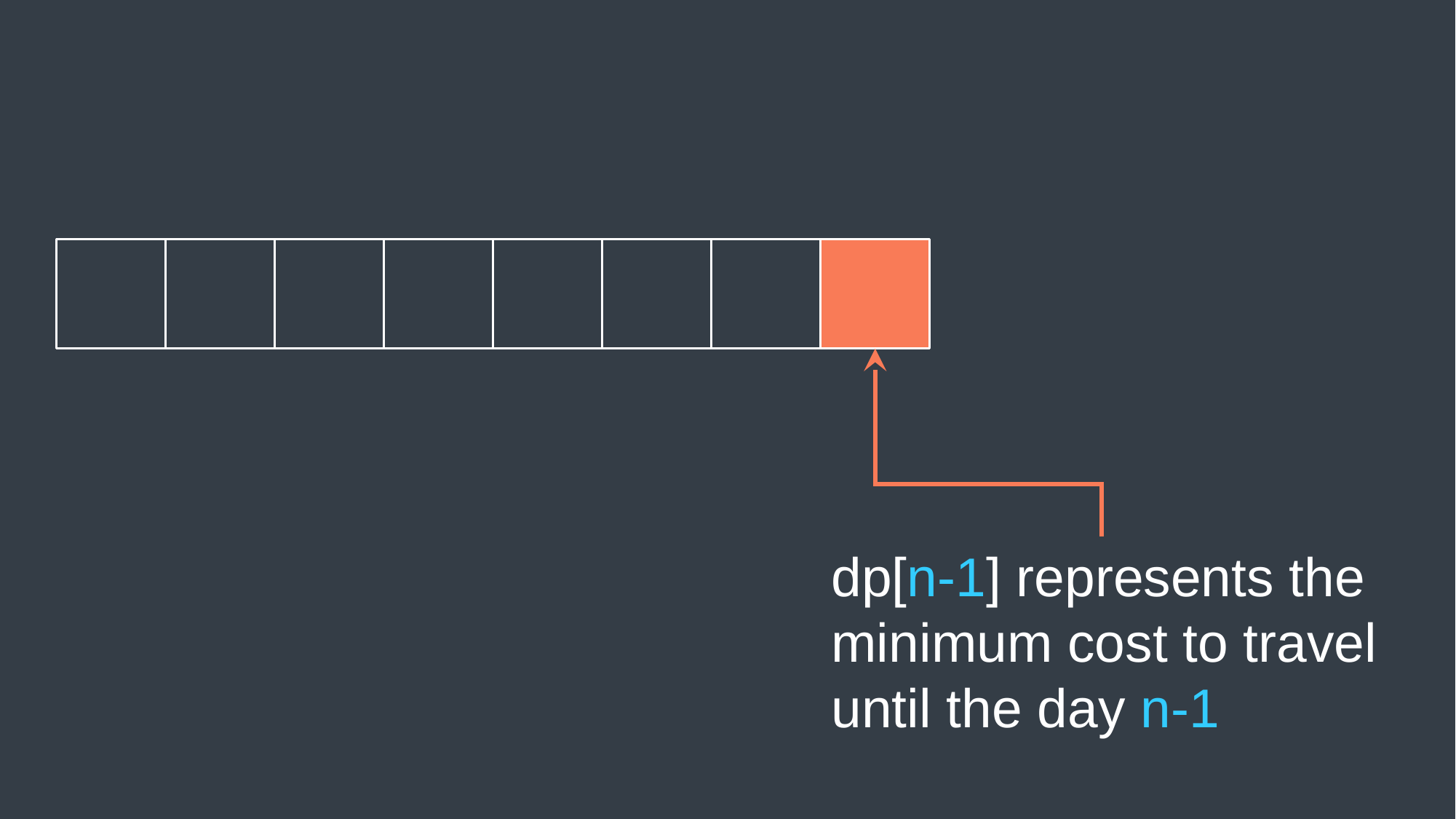

dp[n-1] represents the minimum cost to travel until the day n-1